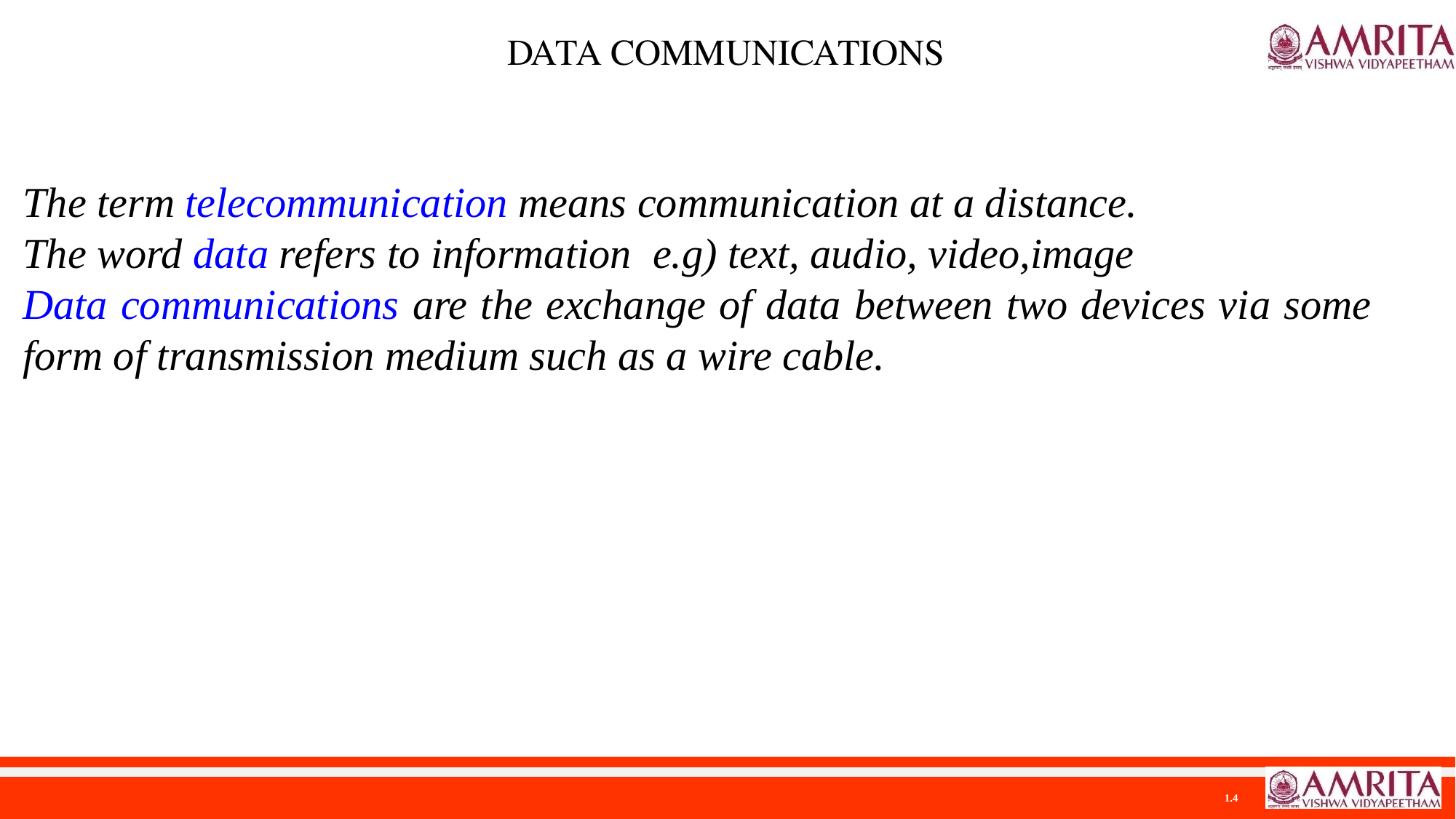

DATA COMMUNICATIONS
The term telecommunication means communication at a distance.
The word data refers to information  e.g) text, audio, video,image
Data communications are the exchange of data between two devices via some form of transmission medium such as a wire cable.

1.4